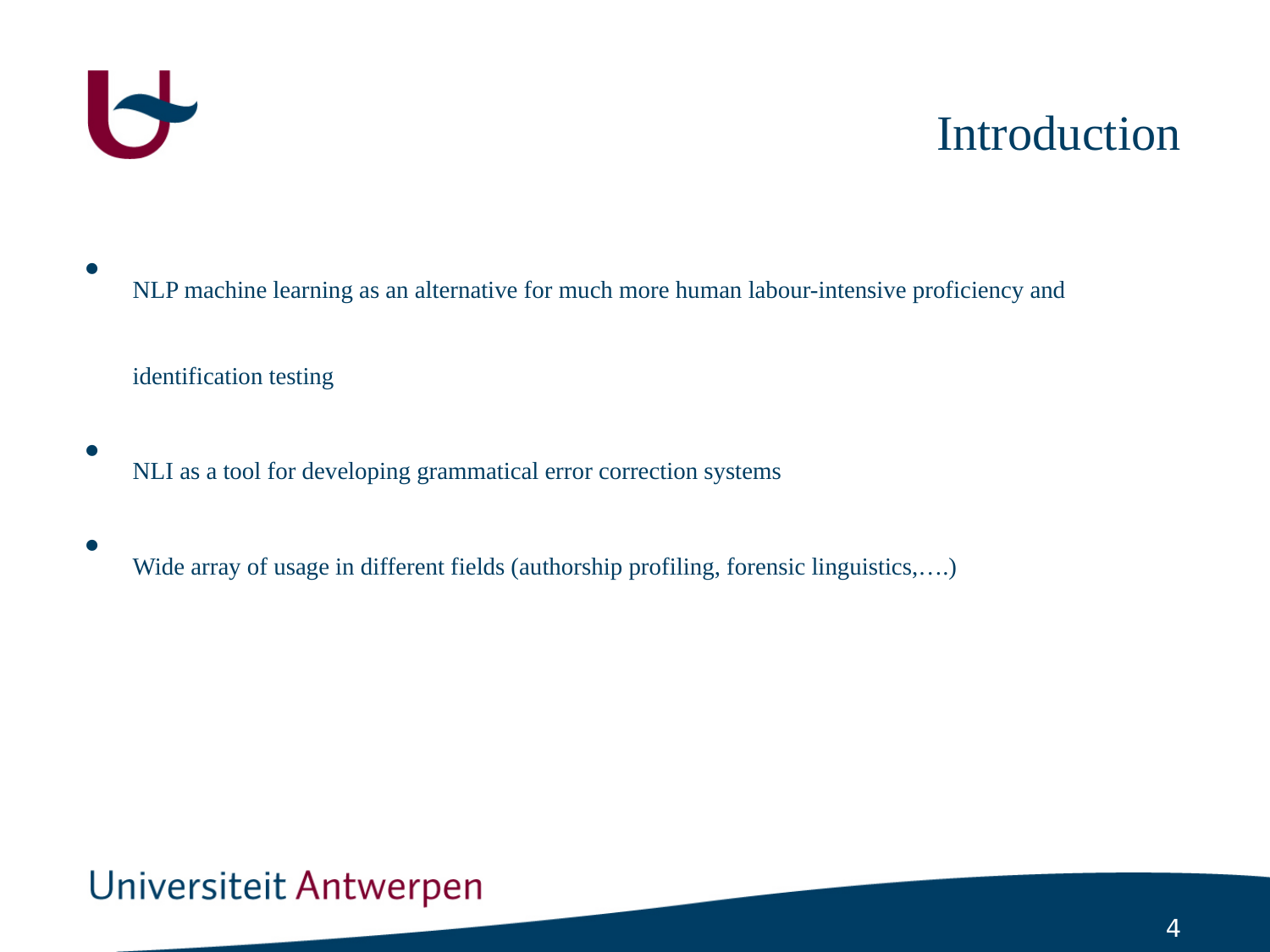

# Introduction
NLP machine learning as an alternative for much more human labour-intensive proficiency and identification testing
NLI as a tool for developing grammatical error correction systems
Wide array of usage in different fields (authorship profiling, forensic linguistics,….)